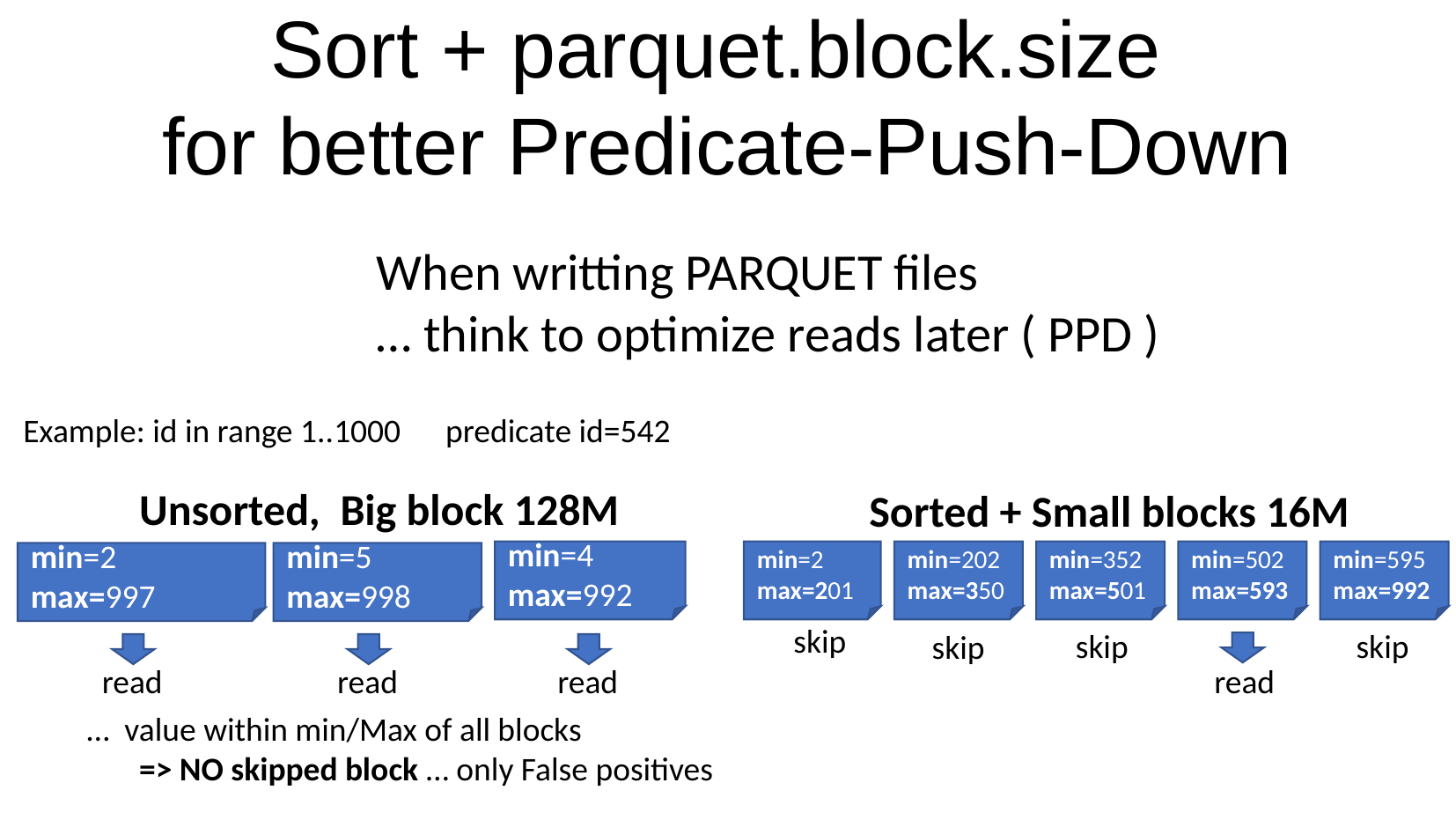

Sort + parquet.block.size
for better Predicate-Push-Down
When writting PARQUET files
… think to optimize reads later ( PPD )
Example: id in range 1..1000      predicate id=542
Unsorted,  Big block 128M
Sorted + Small blocks 16M
min=4
max=992
min=2
max=201
min=202
max=350
min=352
max=501
min=502
max=593
min=595
max=992
min=2
max=997
min=5
max=998
skip
skip
skip
skip

read
read
read
read
…  value within min/Max of all blocks
       => NO skipped block … only False positives